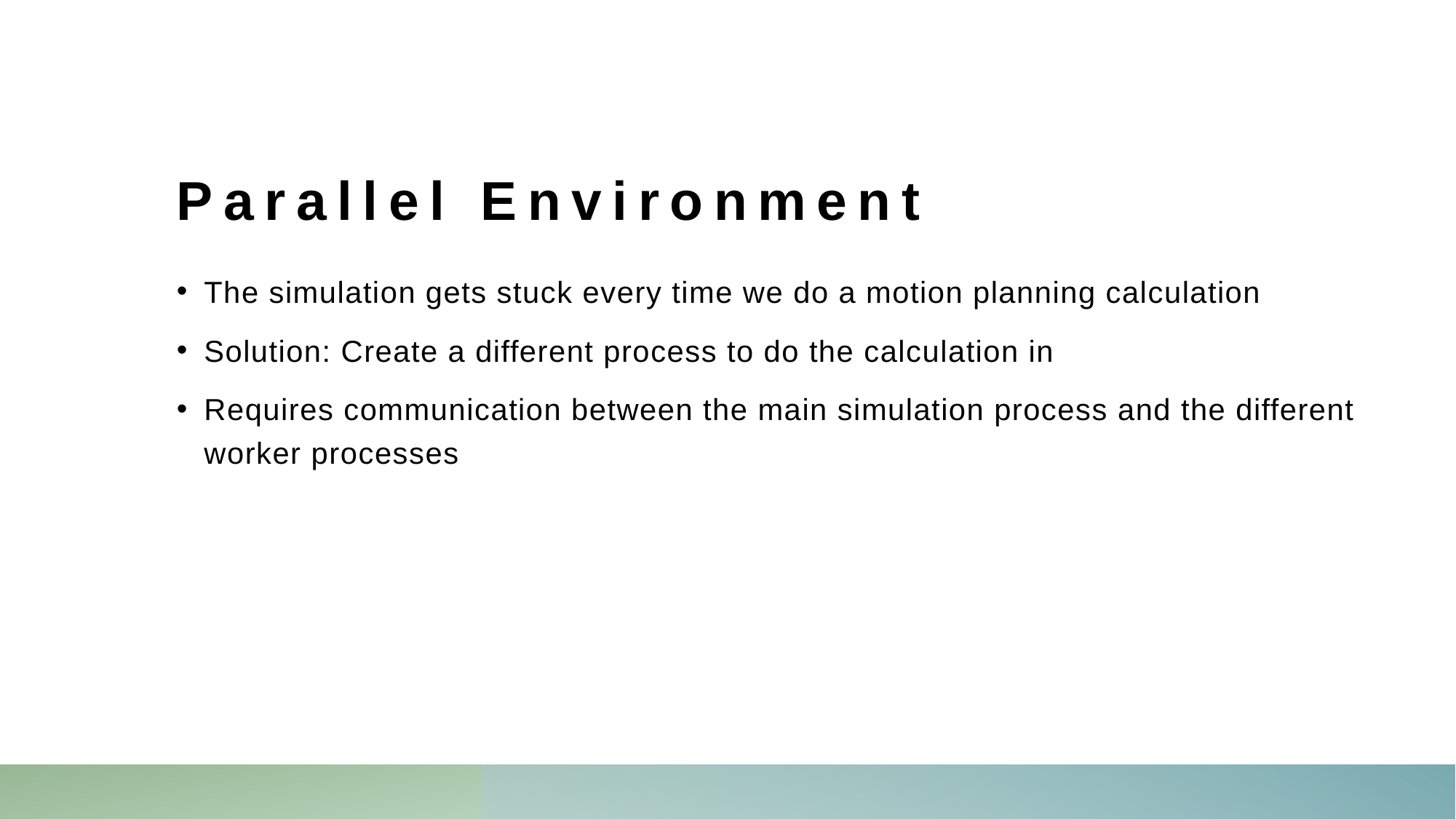

# Parallel Environment
The simulation gets stuck every time we do a motion planning calculation
Solution: Create a different process to do the calculation in
Requires communication between the main simulation process and the different worker processes